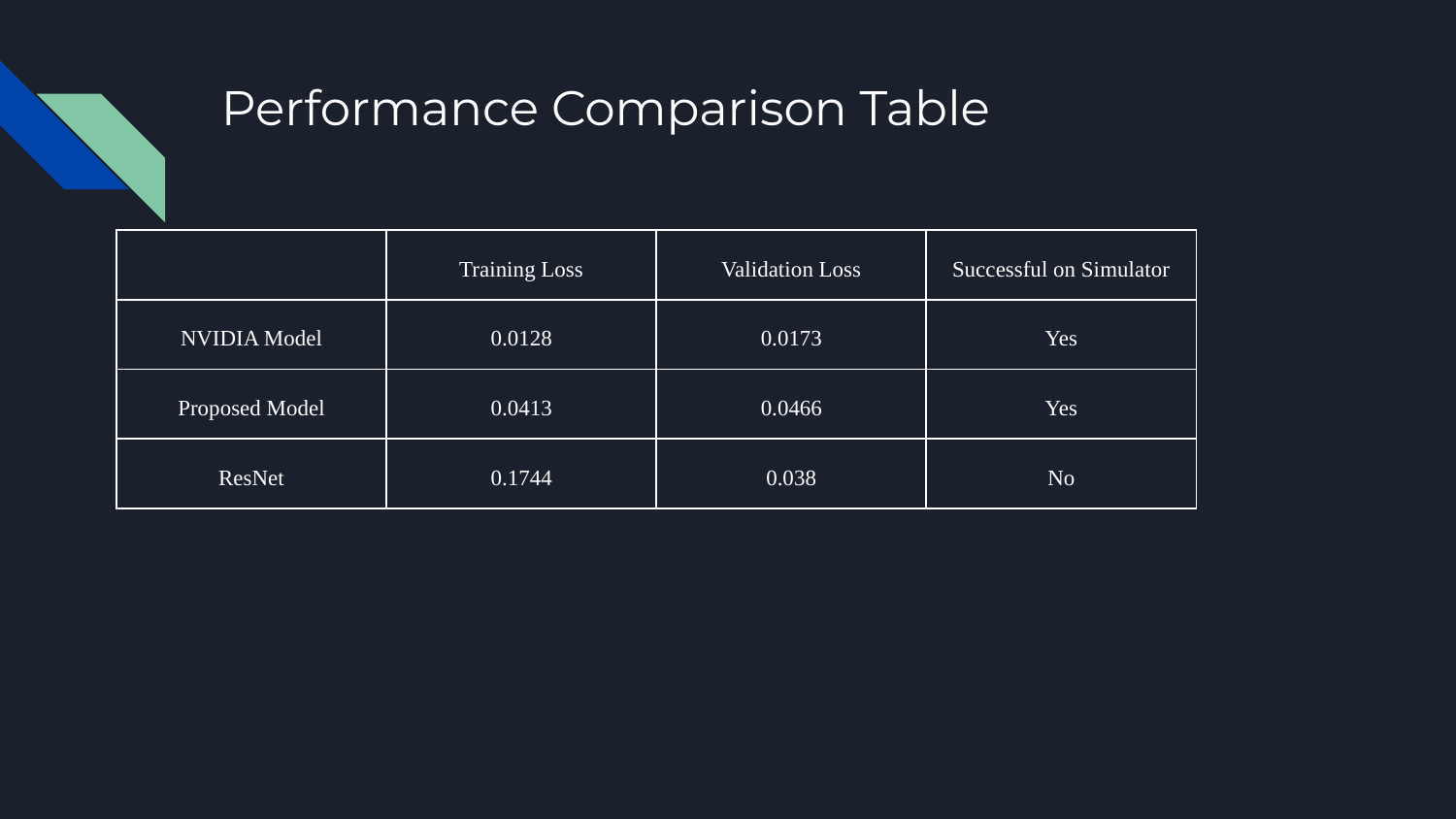

# Performance Comparison Table
|  | Training Loss | Validation Loss | Successful on Simulator |
| --- | --- | --- | --- |
| NVIDIA Model | 0.0128 | 0.0173 | Yes |
| Proposed Model | 0.0413 | 0.0466 | Yes |
| ResNet | 0.1744 | 0.038 | No |